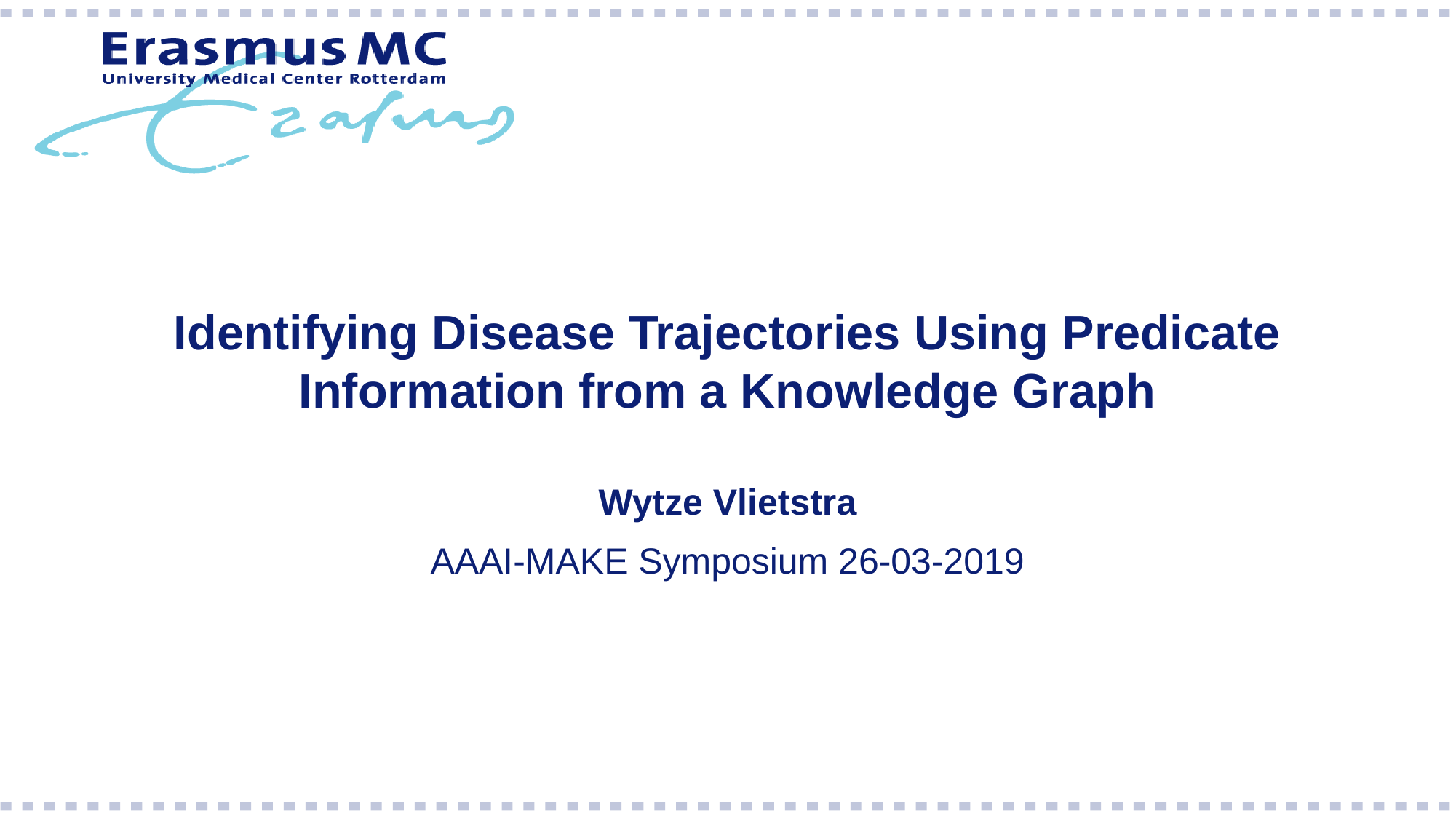

# Identifying Disease Trajectories Using Predicate Information from a Knowledge Graph
Wytze Vlietstra
AAAI-MAKE Symposium 26-03-2019